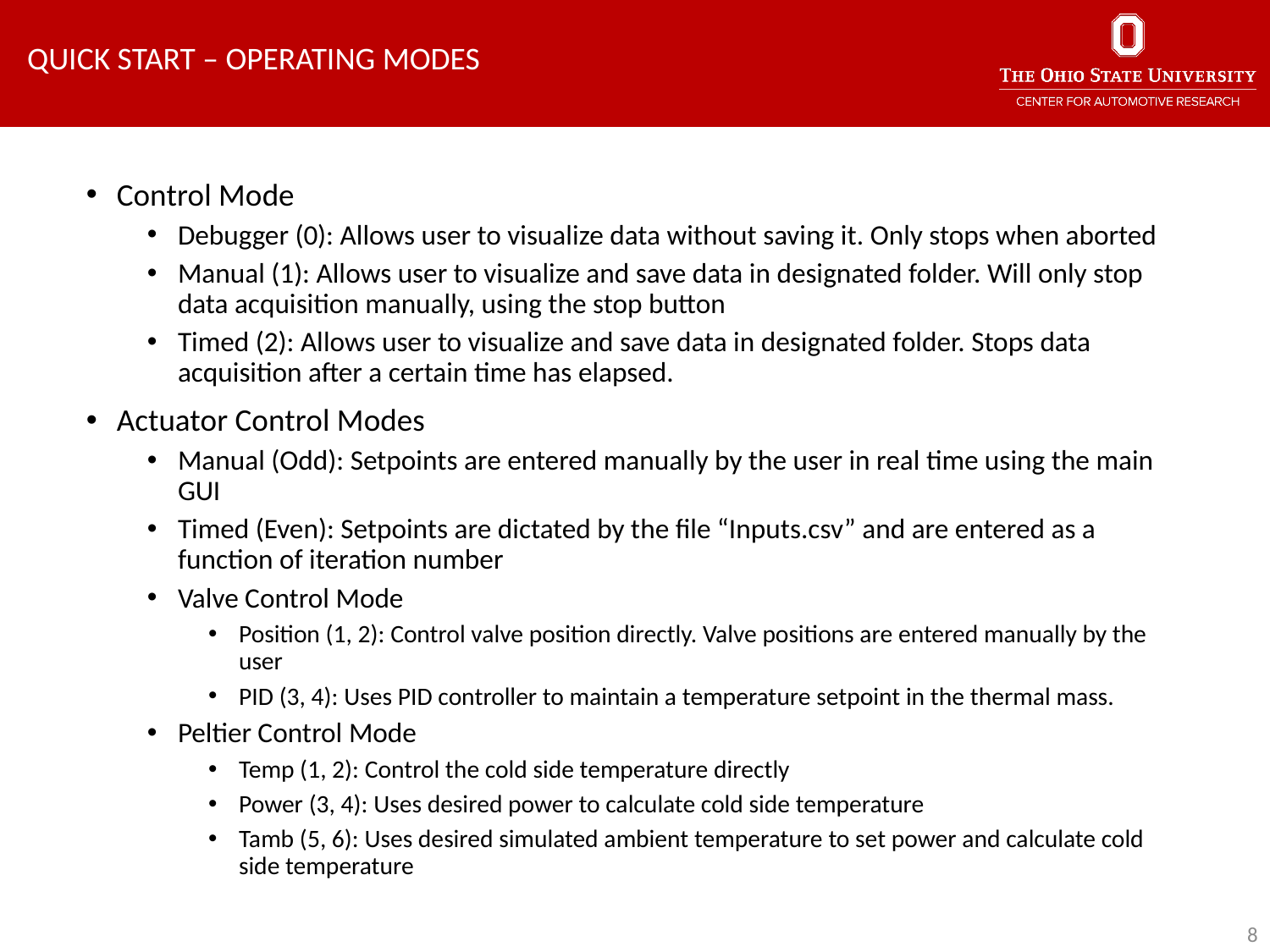

Quick Start – Operating Modes
Control Mode
Debugger (0): Allows user to visualize data without saving it. Only stops when aborted
Manual (1): Allows user to visualize and save data in designated folder. Will only stop data acquisition manually, using the stop button
Timed (2): Allows user to visualize and save data in designated folder. Stops data acquisition after a certain time has elapsed.
Actuator Control Modes
Manual (Odd): Setpoints are entered manually by the user in real time using the main GUI
Timed (Even): Setpoints are dictated by the file “Inputs.csv” and are entered as a function of iteration number
Valve Control Mode
Position (1, 2): Control valve position directly. Valve positions are entered manually by the user
PID (3, 4): Uses PID controller to maintain a temperature setpoint in the thermal mass.
Peltier Control Mode
Temp (1, 2): Control the cold side temperature directly
Power (3, 4): Uses desired power to calculate cold side temperature
Tamb (5, 6): Uses desired simulated ambient temperature to set power and calculate cold side temperature
8